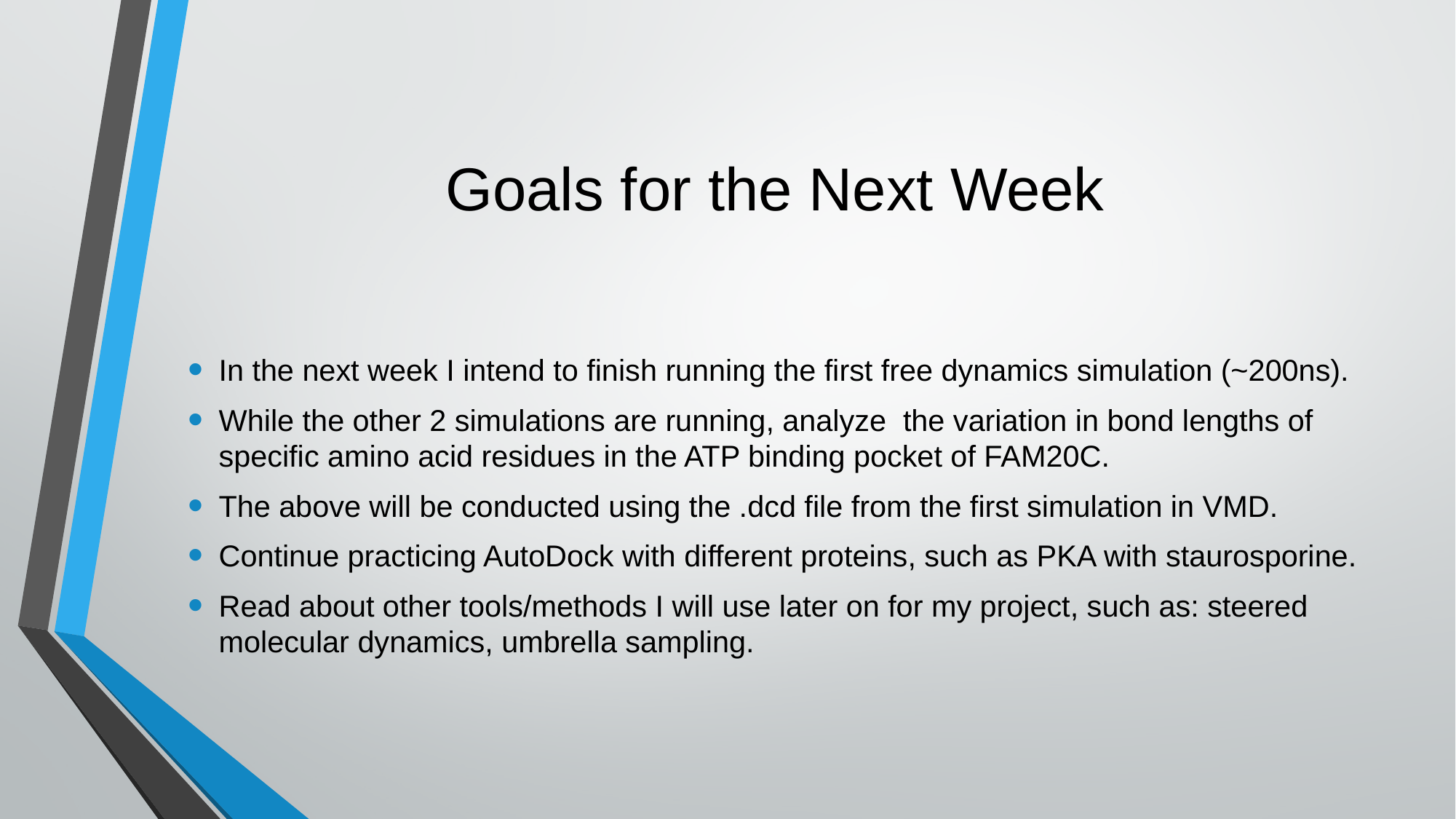

# Goals for the Next Week
In the next week I intend to finish running the first free dynamics simulation (~200ns).
While the other 2 simulations are running, analyze  the variation in bond lengths of specific amino acid residues in the ATP binding pocket of FAM20C.
The above will be conducted using the .dcd file from the first simulation in VMD.
Continue practicing AutoDock with different proteins, such as PKA with staurosporine.
Read about other tools/methods I will use later on for my project, such as: steered molecular dynamics, umbrella sampling.